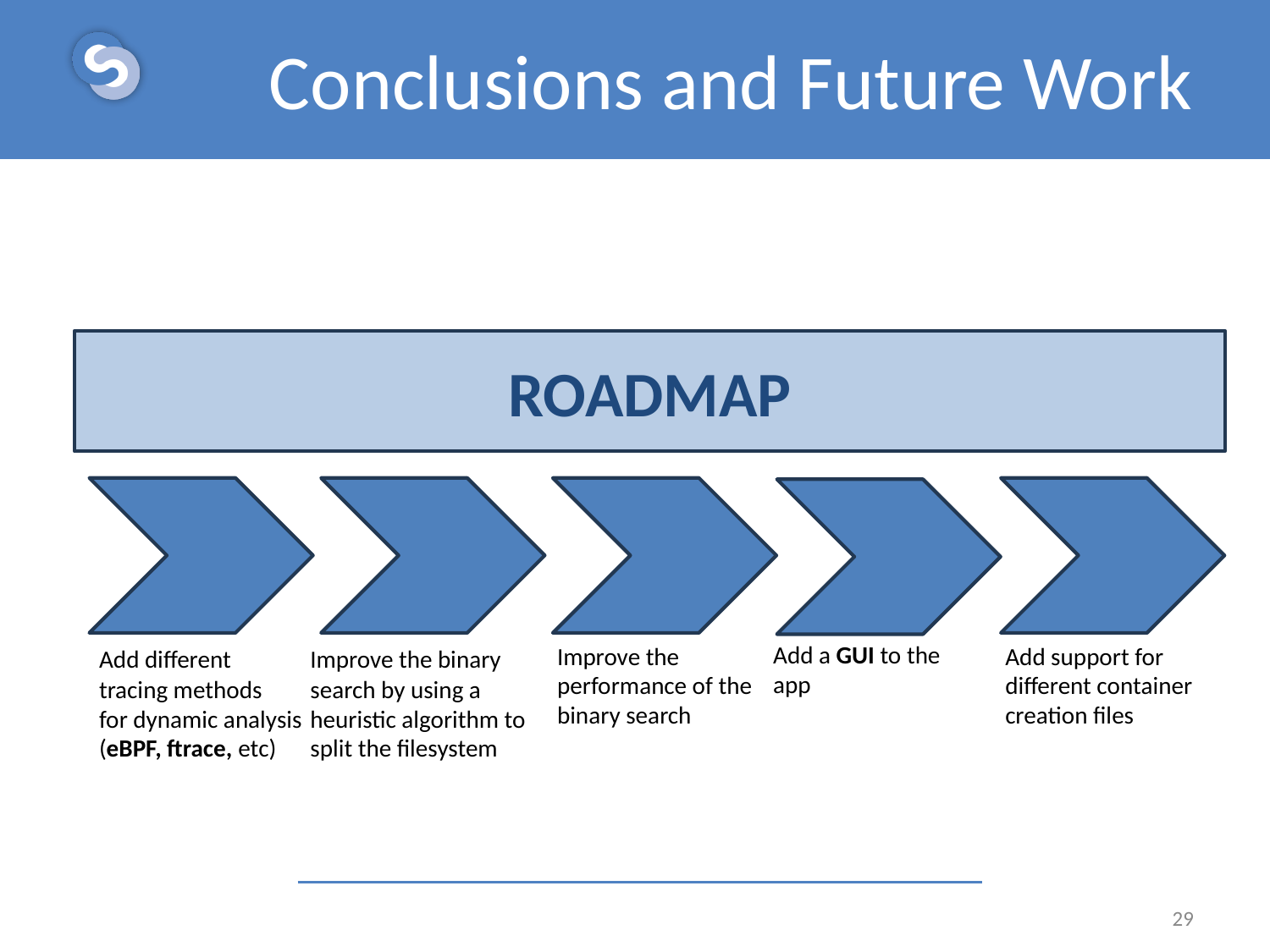

# Conclusions and Future Work
ROADMAP

June
Add a GUI to the app
Improve the performance of the binary search
Add support for different container creation files
Add different
tracing methods
for dynamic analysis
(eBPF, ftrace, etc)
Improve the binary
search by using a heuristic algorithm to split the filesystem
29